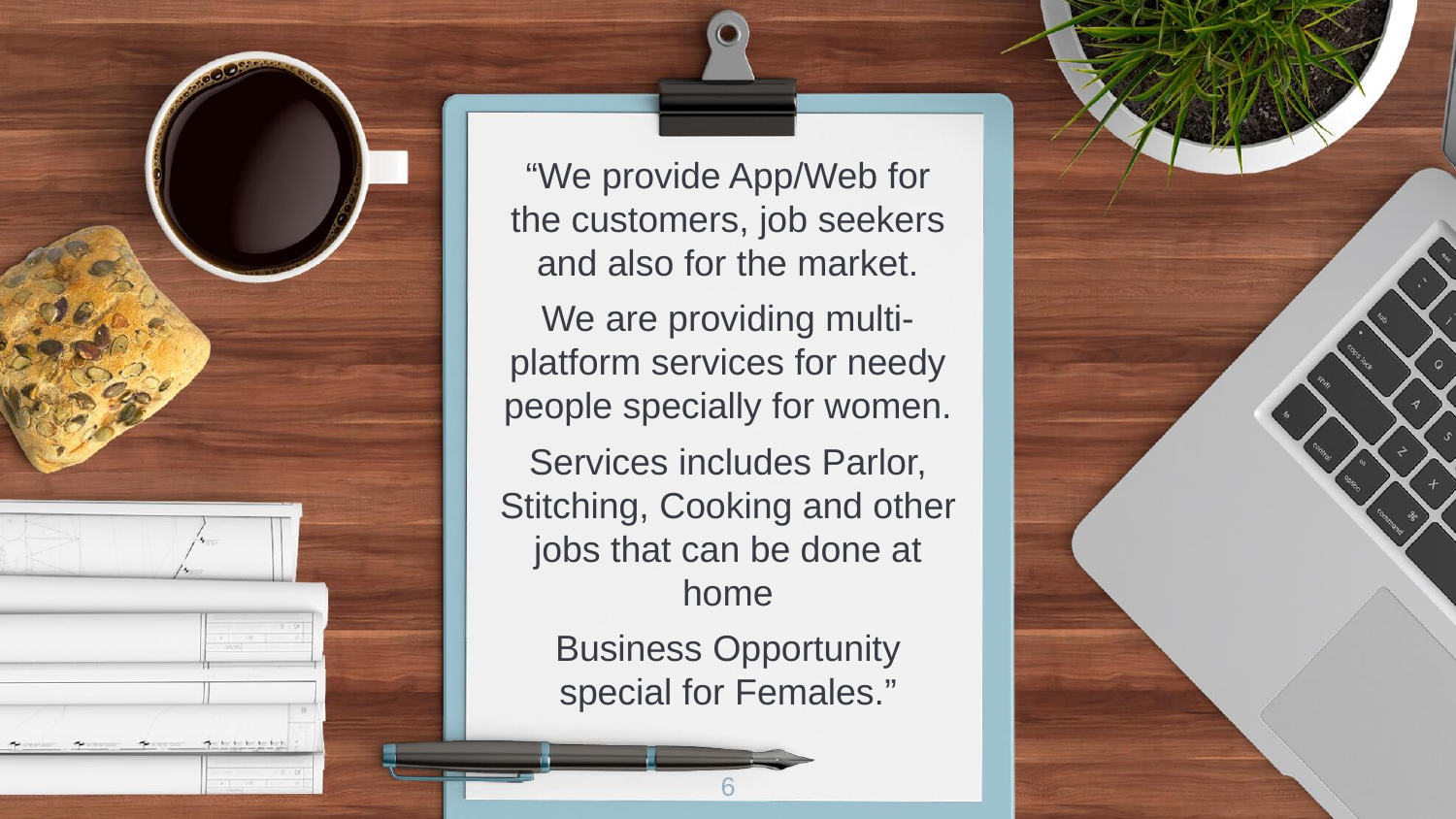

“We provide App/Web for the customers, job seekers and also for the market.
We are providing multi-platform services for needy people specially for women.
Services includes Parlor, Stitching, Cooking and other jobs that can be done at home
Business Opportunity special for Females.”
6